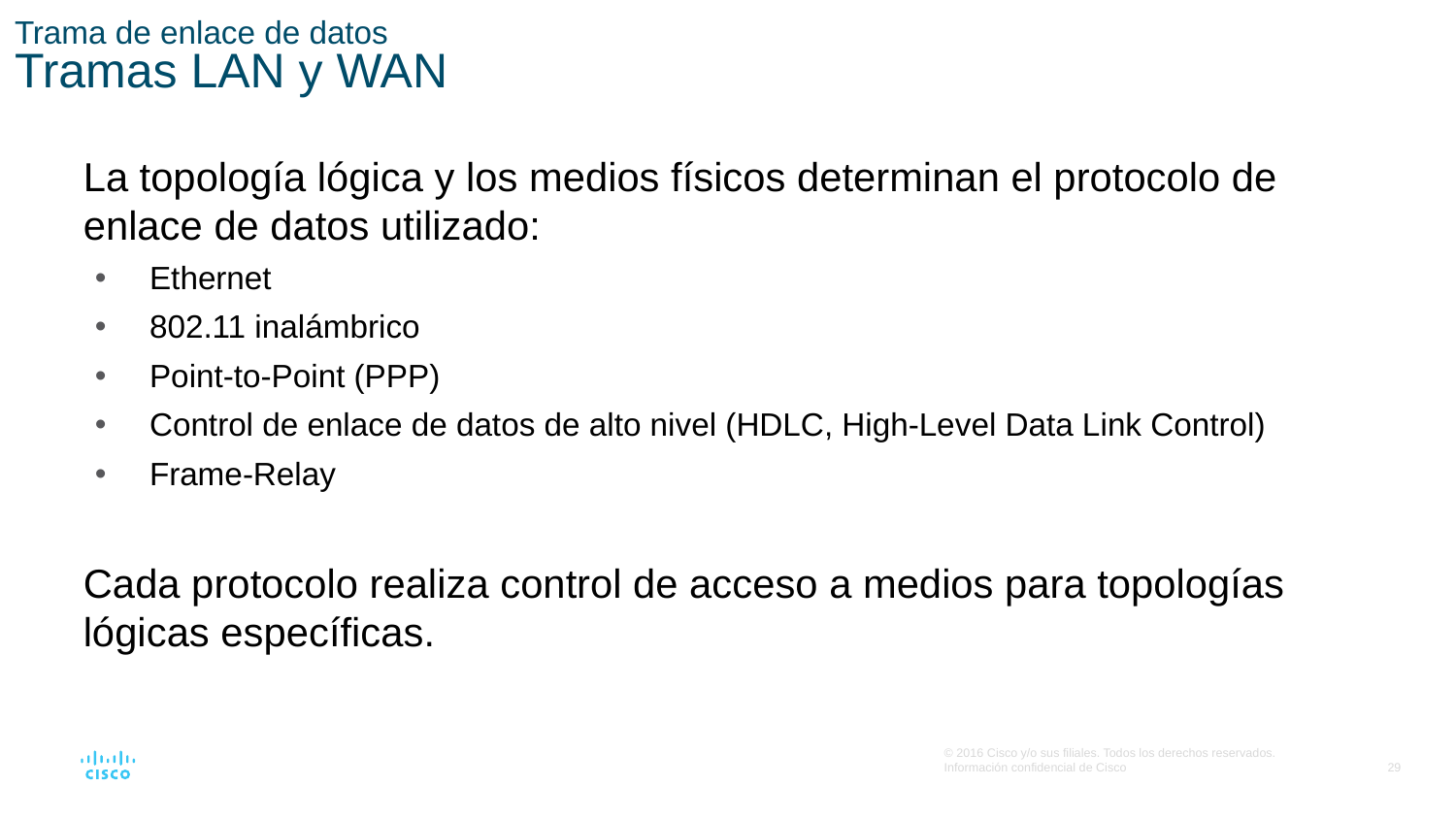

# Trama de enlace de datos Tramas LAN y WAN
La topología lógica y los medios físicos determinan el protocolo de enlace de datos utilizado:
Ethernet
802.11 inalámbrico
Point-to-Point (PPP)
Control de enlace de datos de alto nivel (HDLC, High-Level Data Link Control)
Frame-Relay

Cada protocolo realiza control de acceso a medios para topologías lógicas específicas.